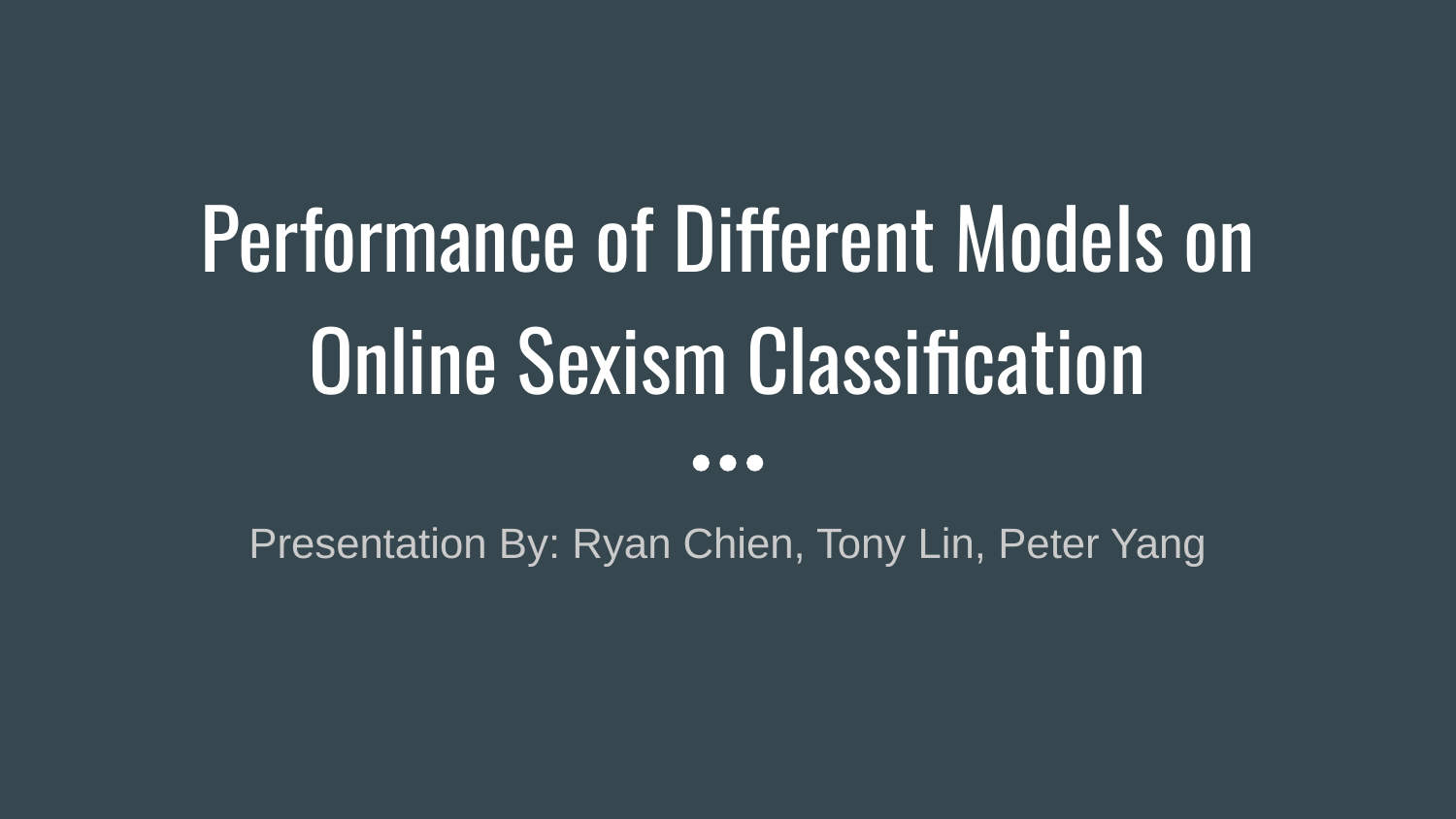

# Performance of Different Models on Online Sexism Classification
Presentation By: Ryan Chien, Tony Lin, Peter Yang